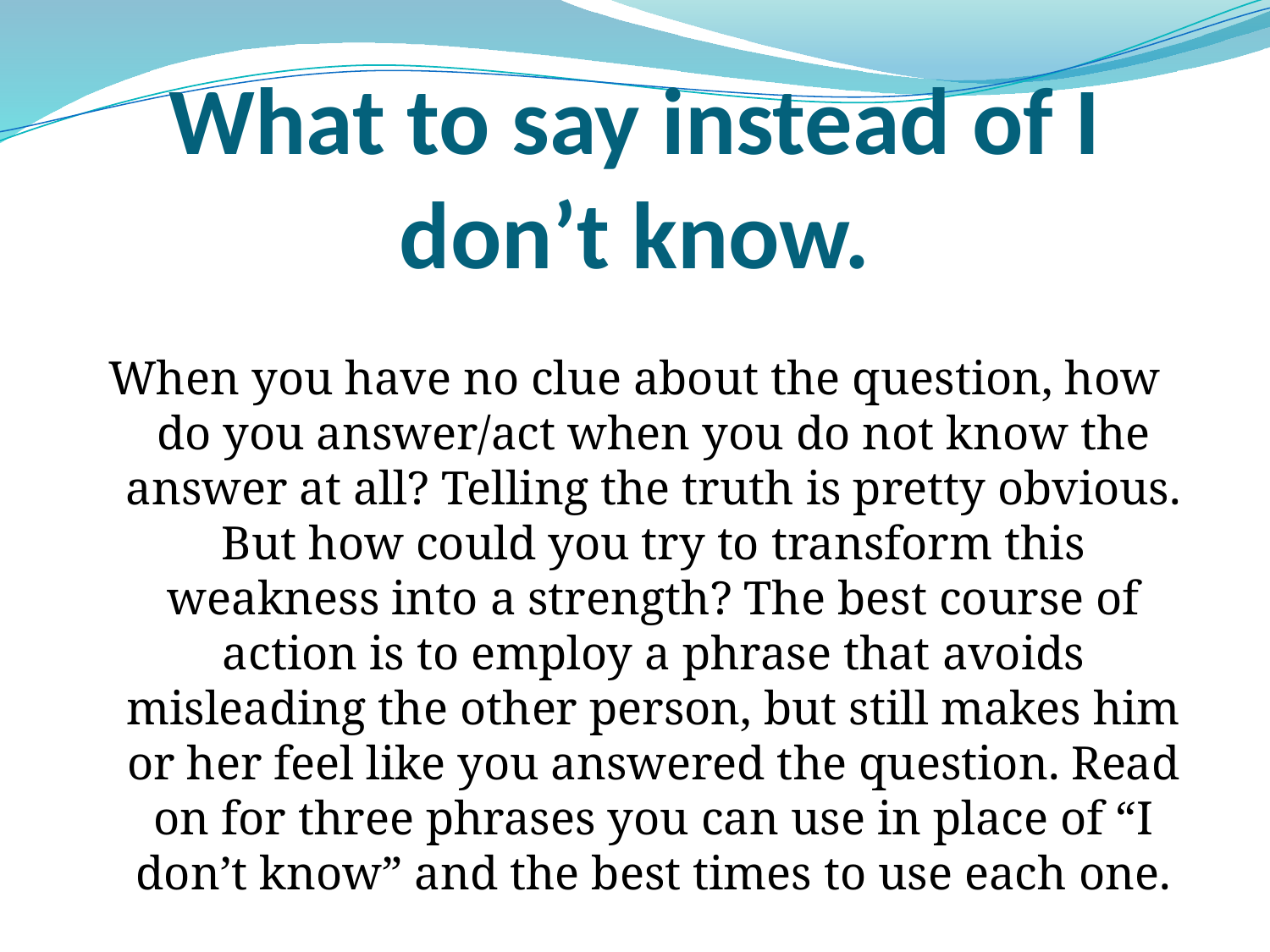

# What to say instead of I don’t know.
When you have no clue about the question, how do you answer/act when you do not know the answer at all? Telling the truth is pretty obvious. But how could you try to transform this weakness into a strength? The best course of action is to employ a phrase that avoids misleading the other person, but still makes him or her feel like you answered the question. Read on for three phrases you can use in place of “I don’t know” and the best times to use each one.